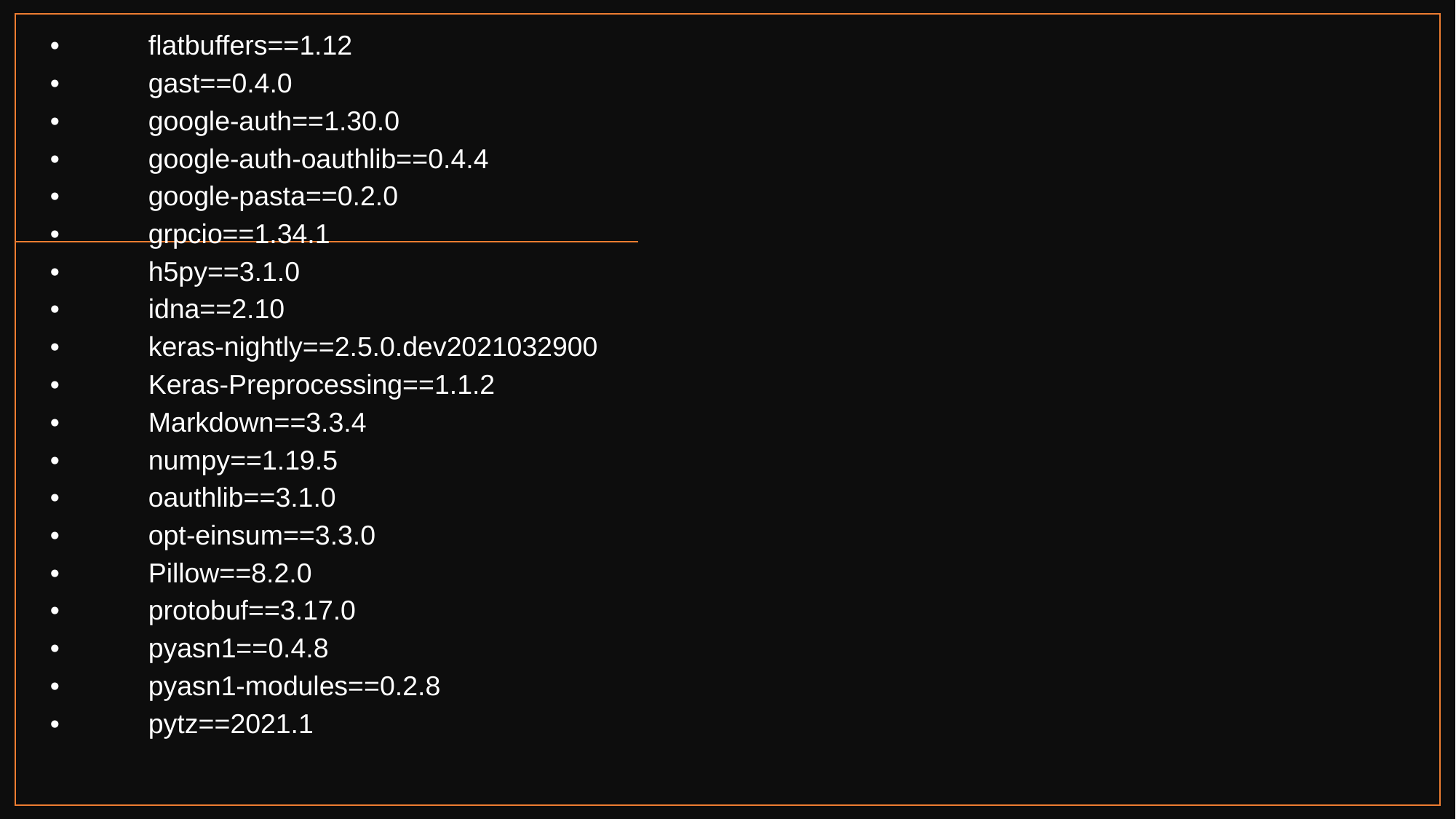

•	flatbuffers==1.12
•	gast==0.4.0
•	google-auth==1.30.0
•	google-auth-oauthlib==0.4.4
•	google-pasta==0.2.0
•	grpcio==1.34.1
•	h5py==3.1.0
•	idna==2.10
•	keras-nightly==2.5.0.dev2021032900
•	Keras-Preprocessing==1.1.2
•	Markdown==3.3.4
•	numpy==1.19.5
•	oauthlib==3.1.0
•	opt-einsum==3.3.0
•	Pillow==8.2.0
•	protobuf==3.17.0
•	pyasn1==0.4.8
•	pyasn1-modules==0.2.8
•	pytz==2021.1